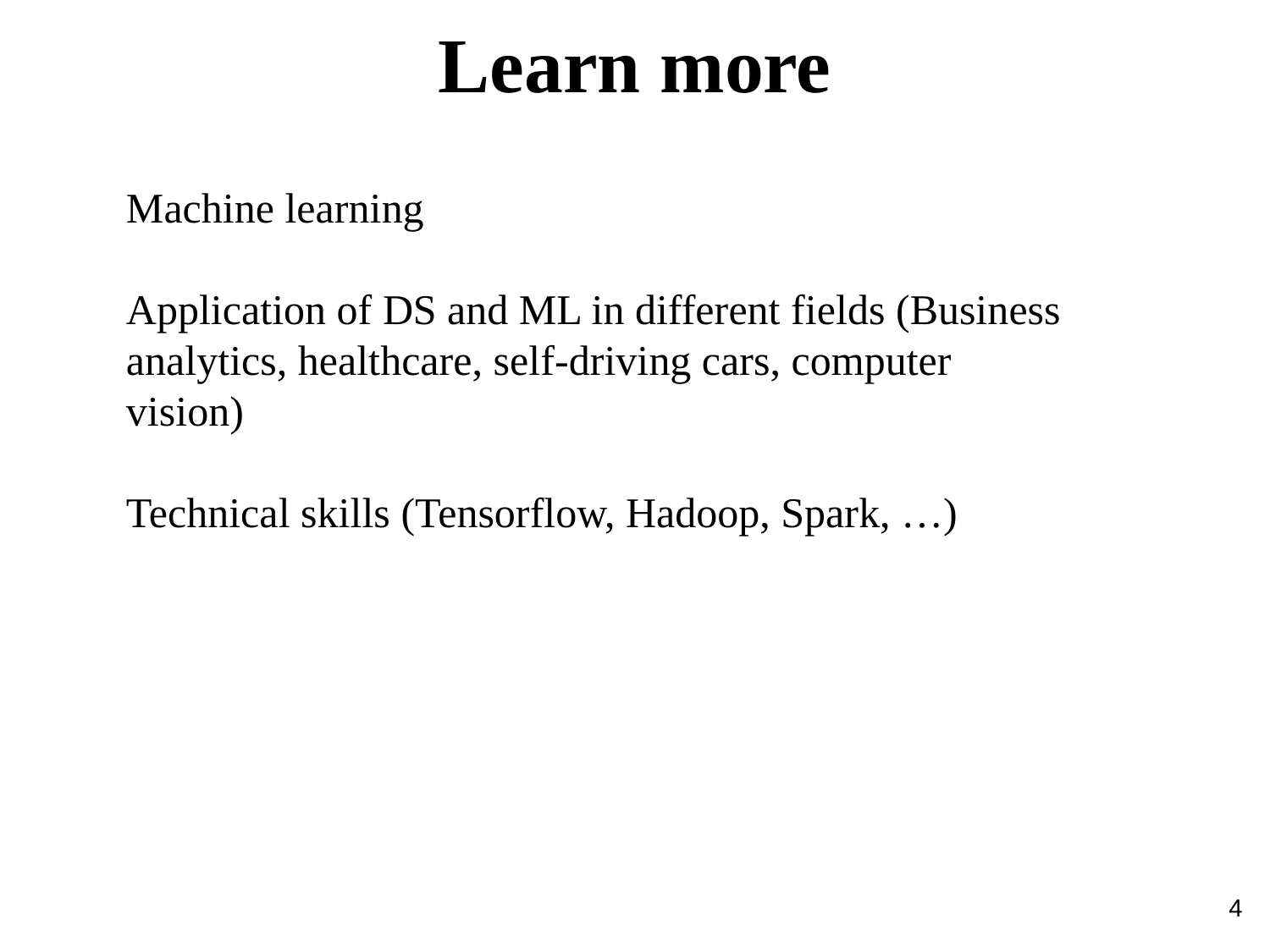

Learn more
Machine learning

Application of DS and ML in different fields (Business analytics, healthcare, self-driving cars, computer vision)

Technical skills (Tensorflow, Hadoop, Spark, …)
4